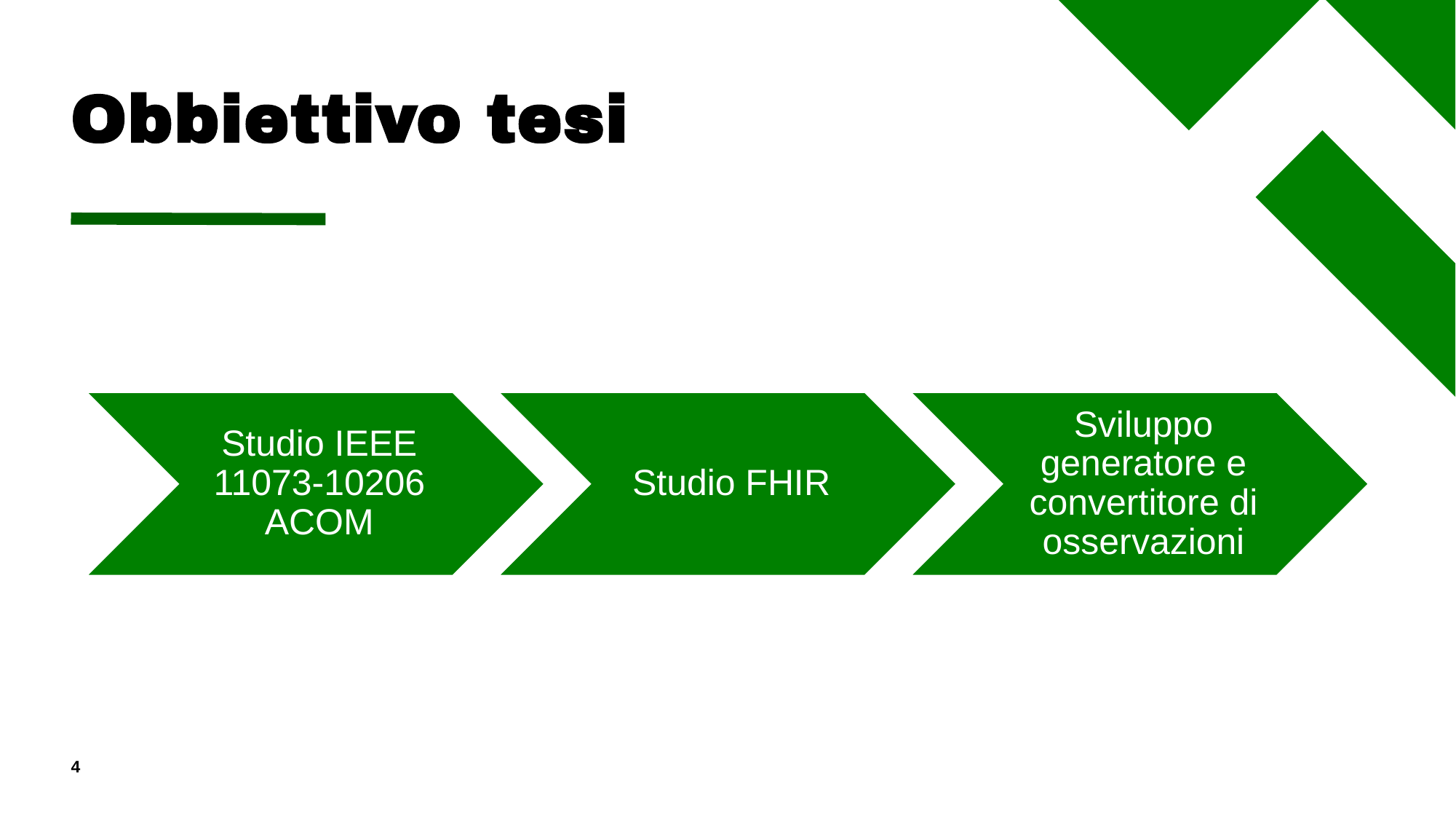

# Obbiettivo tesi
Studio IEEE 11073-10206 ACOM
Studio FHIR
Sviluppo generatore e convertitore di osservazioni
4